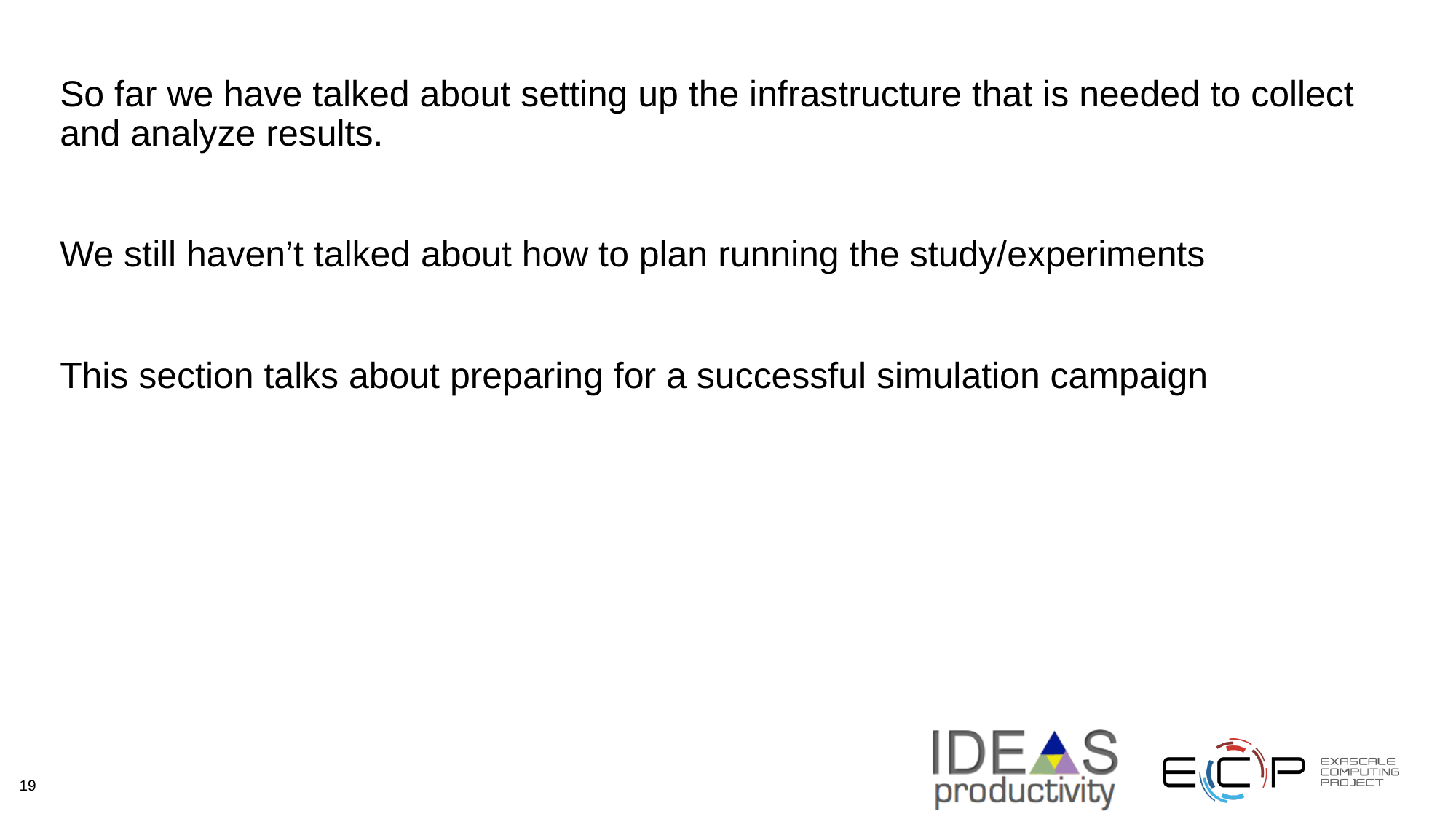

So far we have talked about setting up the infrastructure that is needed to collect and analyze results.

We still haven’t talked about how to plan running the study/experiments

This section talks about preparing for a successful simulation campaign